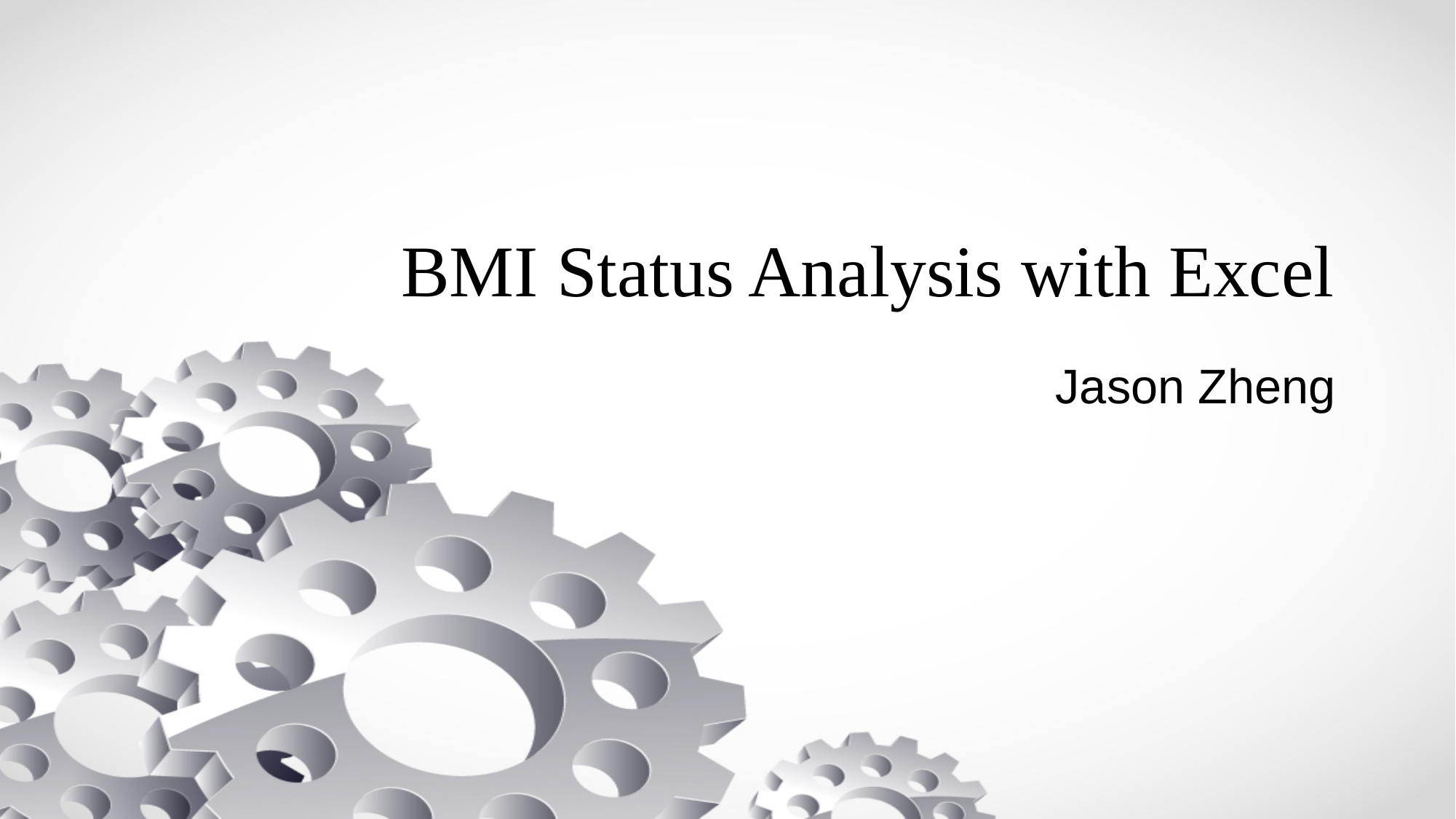

# BMI Status Analysis with Excel
Jason Zheng